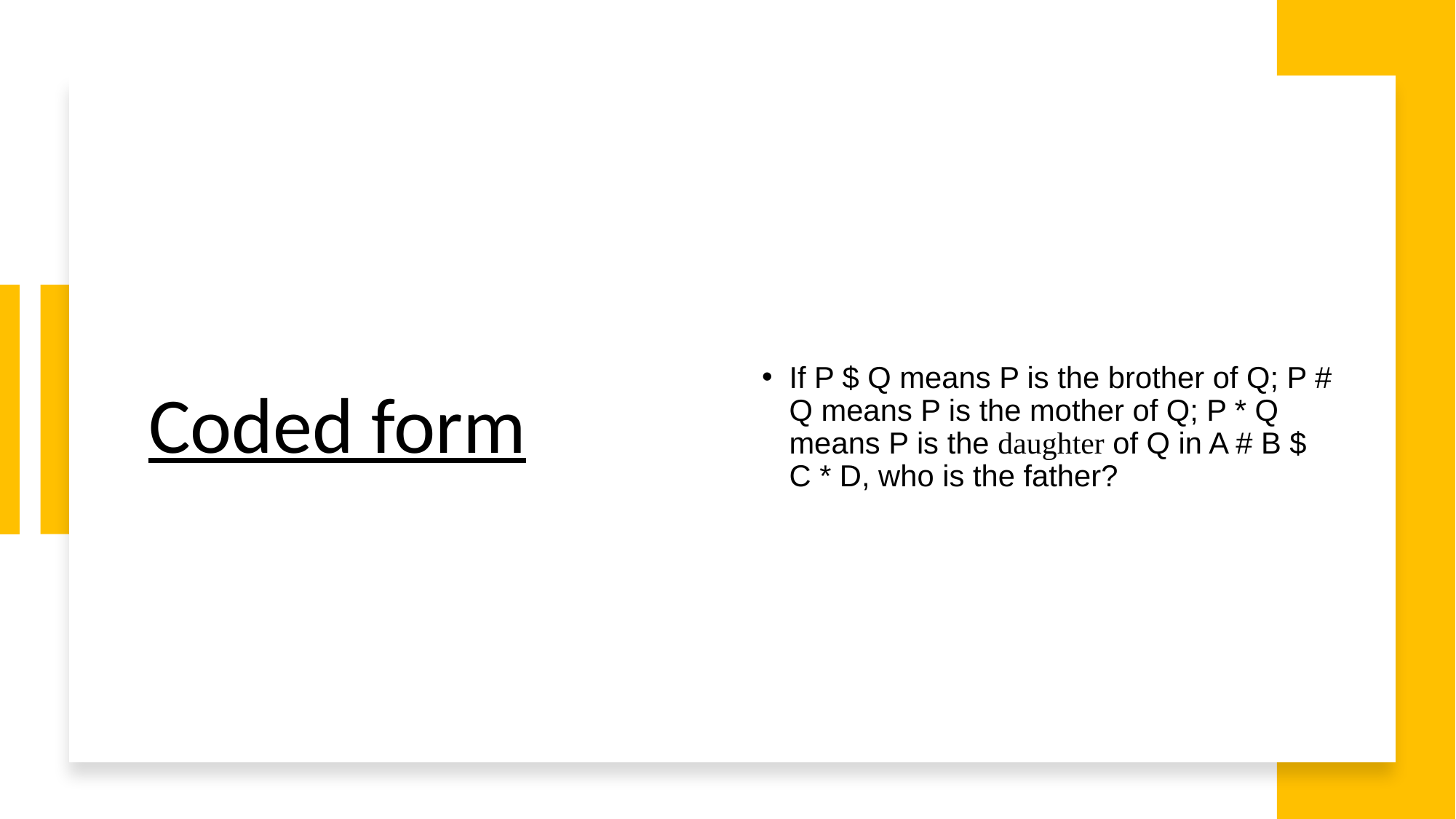

# Coded form
If P $ Q means P is the brother of Q; P # Q means P is the mother of Q; P * Q means P is the daughter of Q in A # B $ C * D, who is the father?